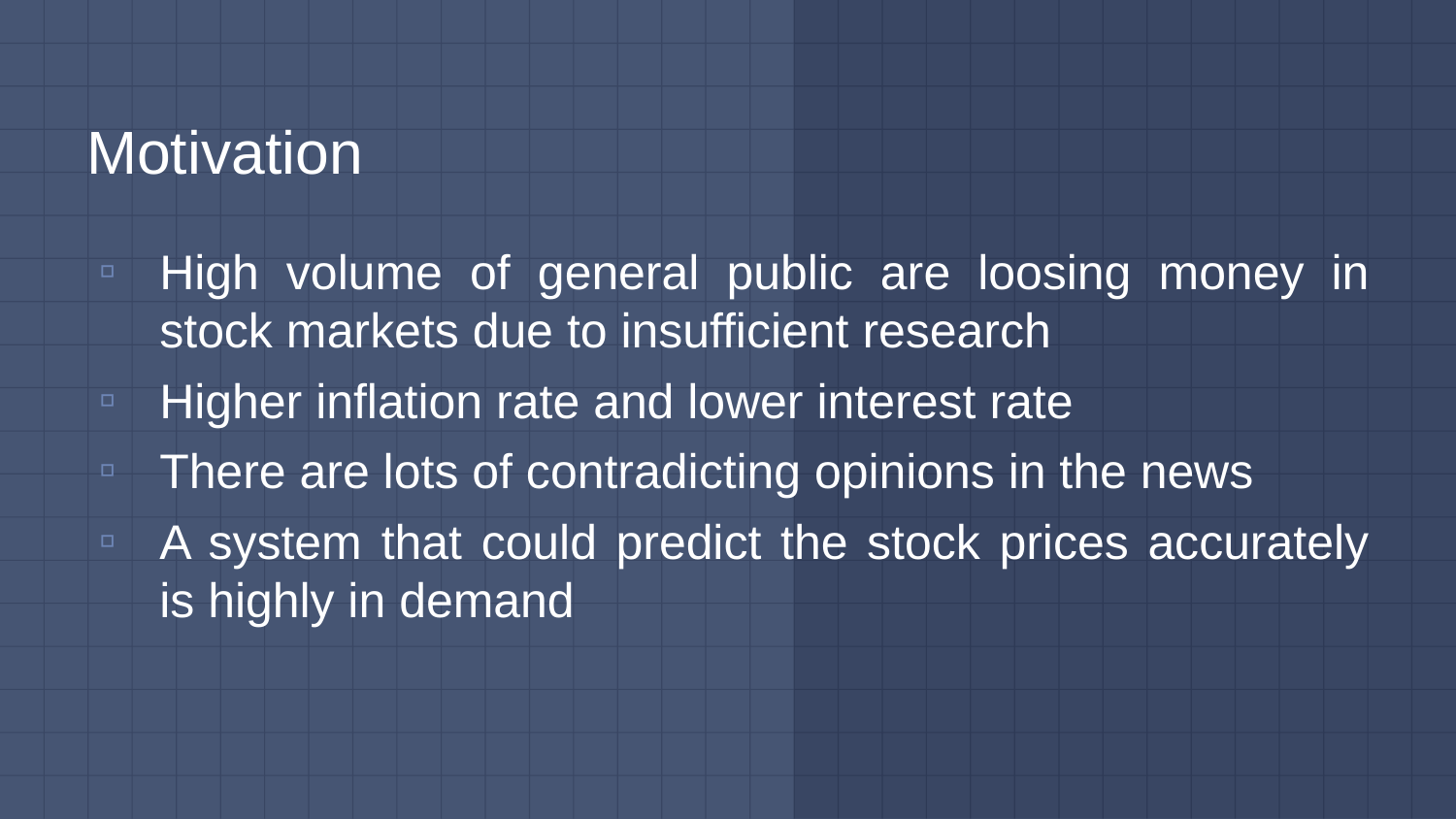

3
# Motivation
High volume of general public are loosing money in stock markets due to insufficient research
Higher inflation rate and lower interest rate
There are lots of contradicting opinions in the news
A system that could predict the stock prices accurately is highly in demand